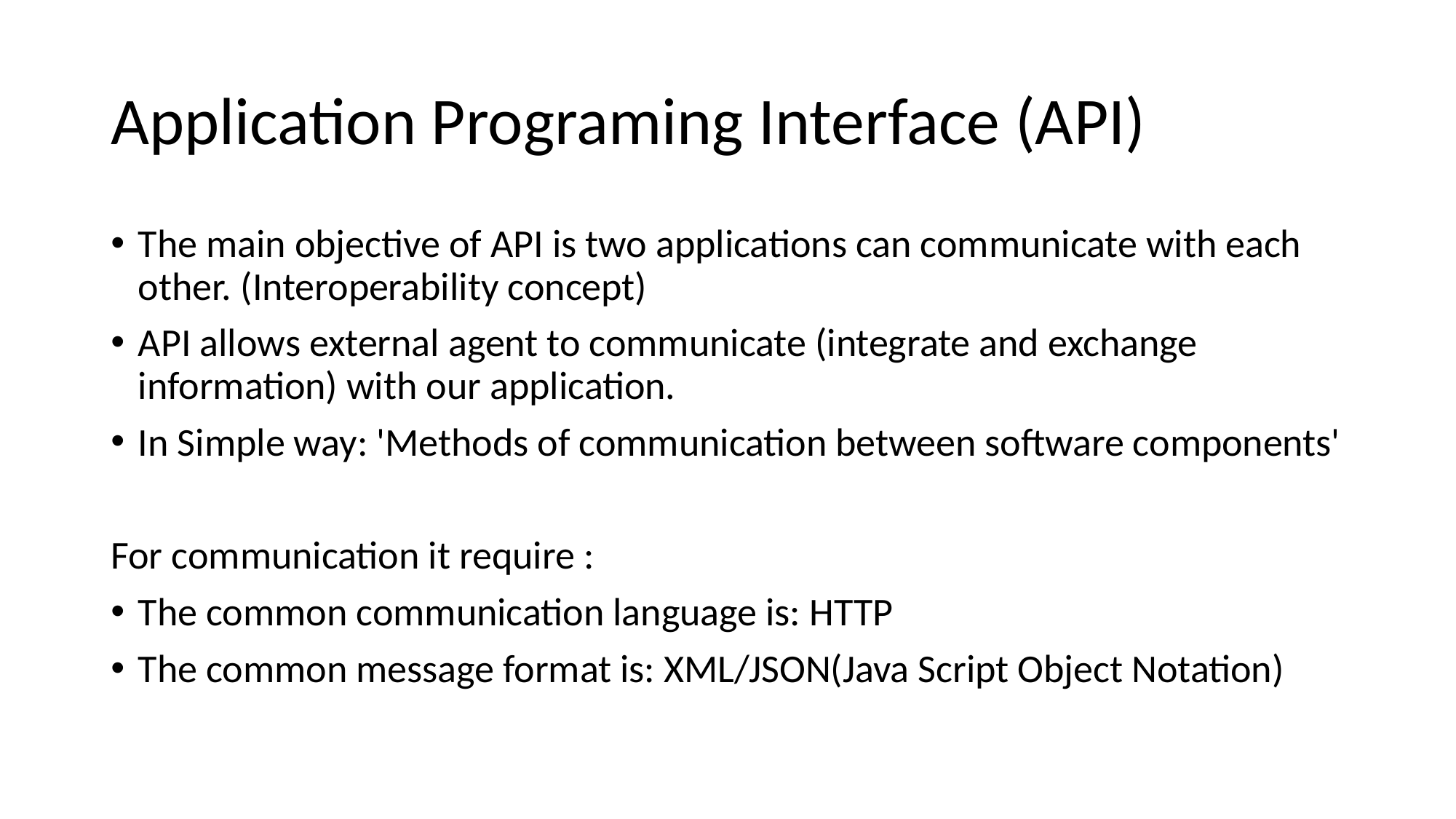

# Application Programing Interface (API)
The main objective of API is two applications can communicate with each other. (Interoperability concept)
API allows external agent to communicate (integrate and exchange information) with our application.
In Simple way: 'Methods of communication between software components'

For communication it require :
The common communication language is: HTTP
The common message format is: XML/JSON(Java Script Object Notation)